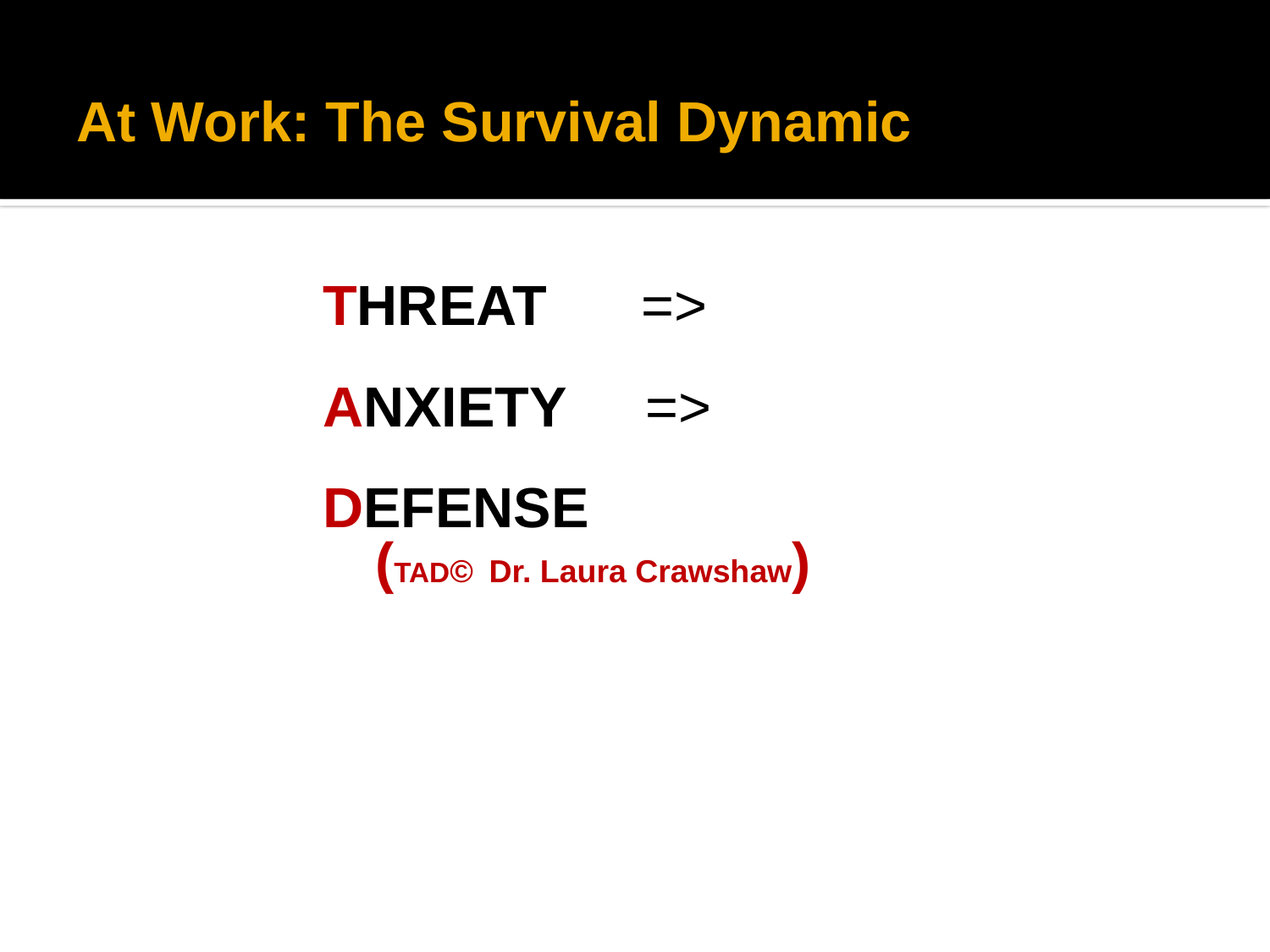

# At Work: The Survival Dynamic
		THREAT      =>
		ANXIETY     =>
		DEFENSE
(TAD© Dr. Laura Crawshaw)